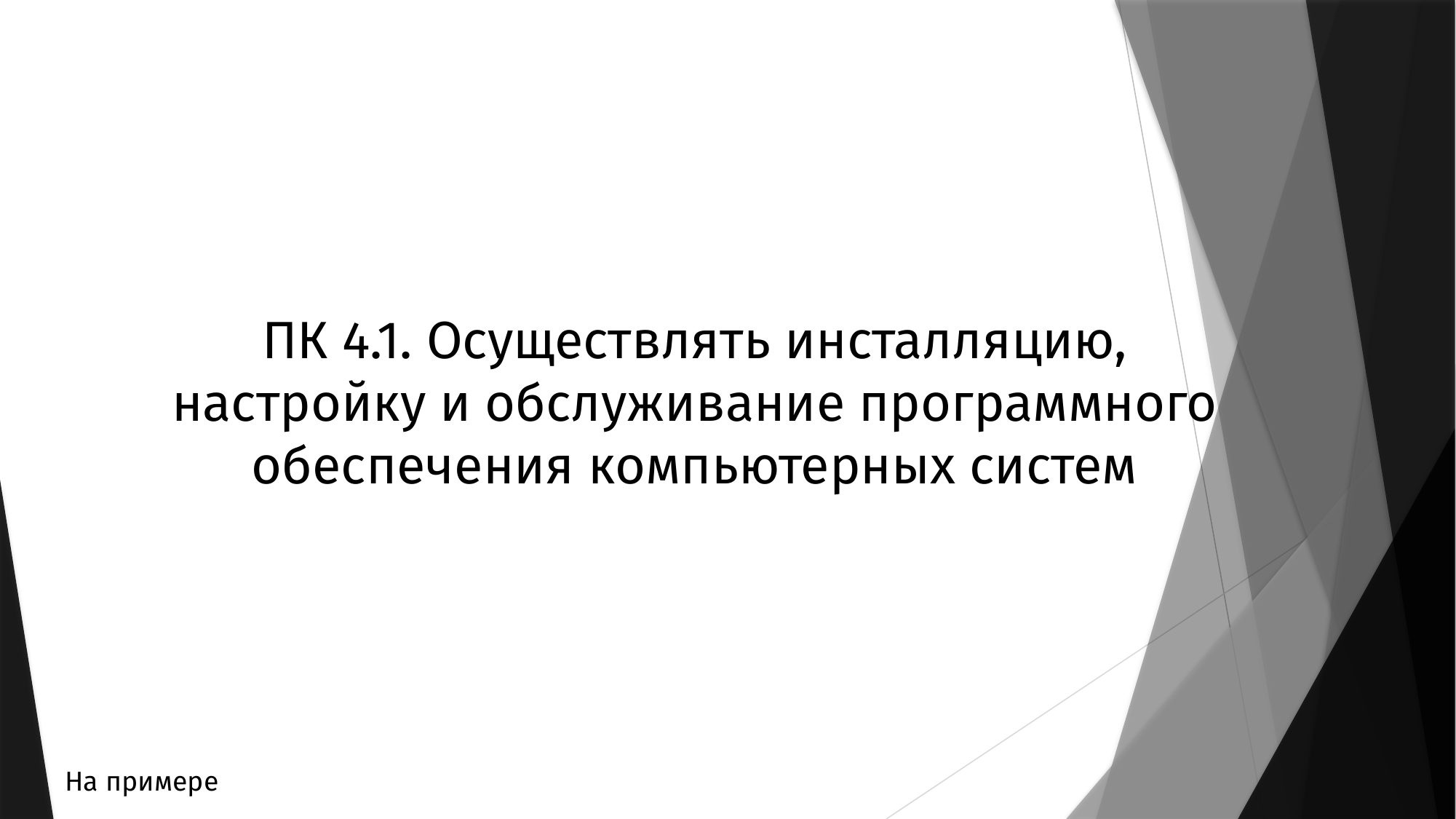

ПК 4.1. Осуществлять инсталляцию, настройку и обслуживание программного обеспечения компьютерных систем
На примере